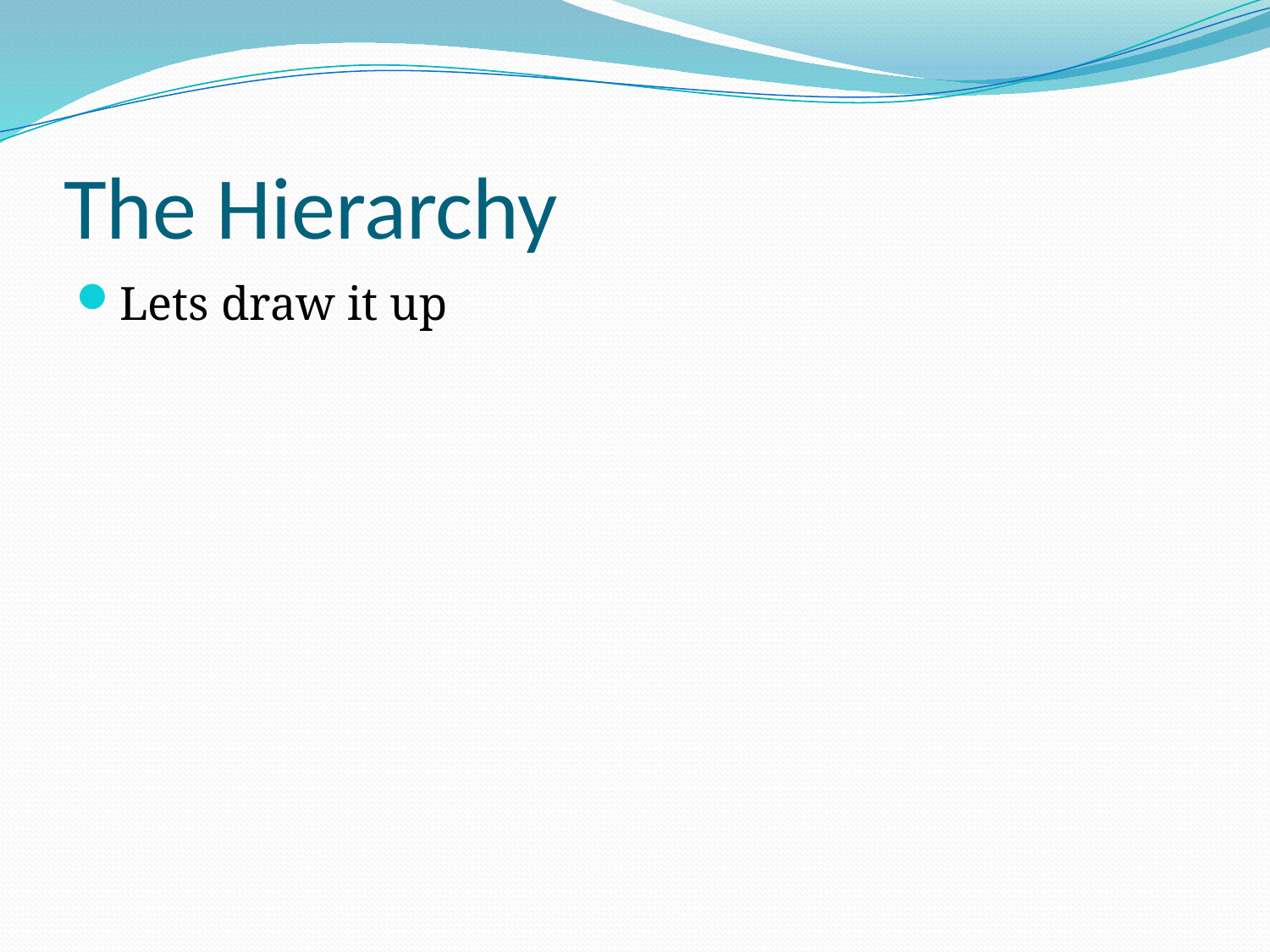

# The Hierarchy
Lets draw it up